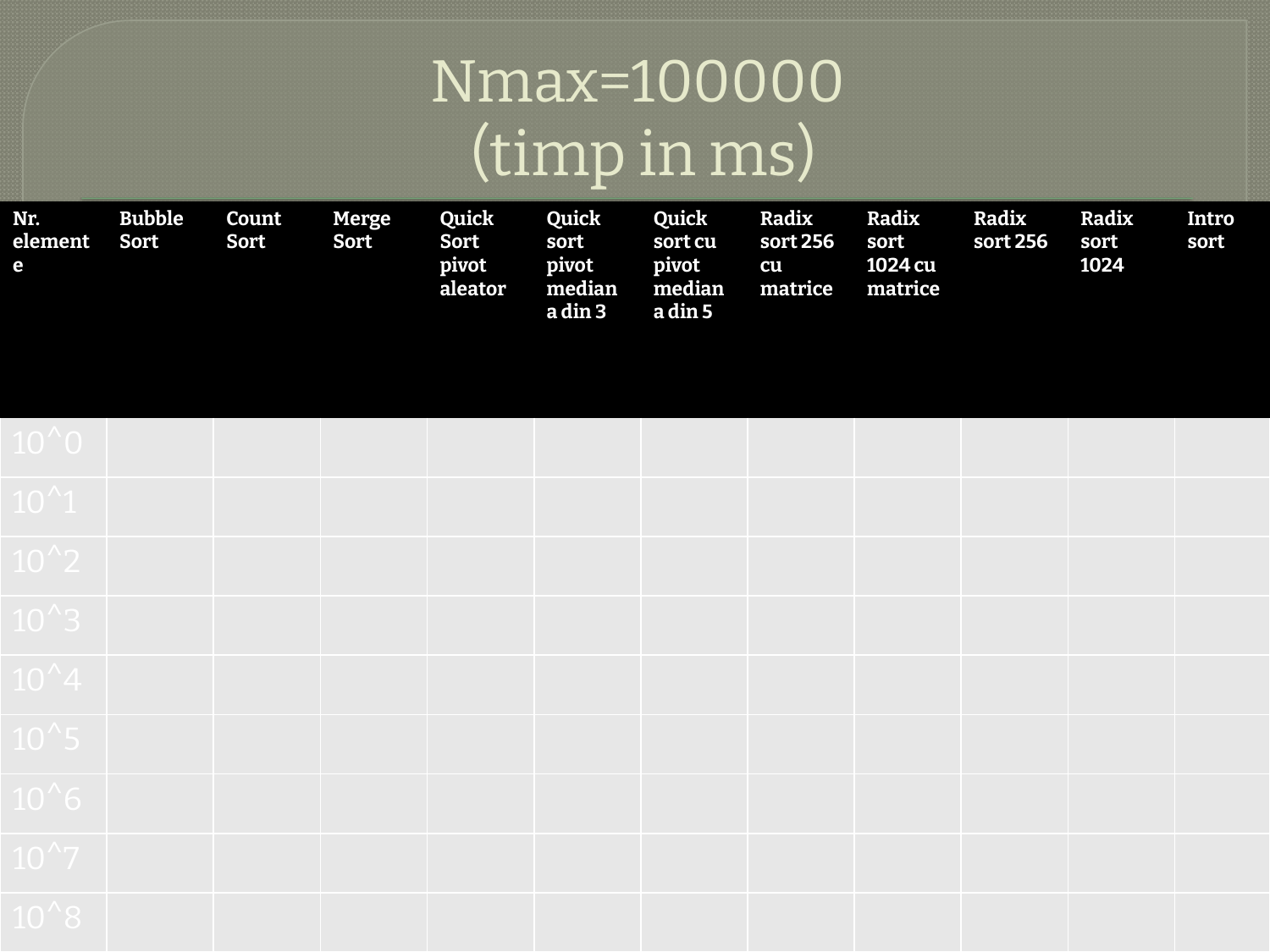

# Nmax=100000 (timp in ms)
| Nr. elemente | Bubble Sort | Count Sort | Merge Sort | Quick Sort pivot aleator | Quick sort pivot mediana din 3 | Quick sort cu pivot mediana din 5 | Radix sort 256 cu matrice | Radix sort 1024 cu matrice | Radix sort 256 | Radix sort 1024 | Intro sort |
| --- | --- | --- | --- | --- | --- | --- | --- | --- | --- | --- | --- |
| 10^0 |  |  |  |  |  |  |  |  |  |  |  |
| 10^1 |  |  |  |  |  |  |  |  |  |  |  |
| 10^2 |  |  |  |  |  |  |  |  |  |  |  |
| 10^3 |  |  |  |  |  |  |  |  |  |  |  |
| 10^4 |  |  |  |  |  |  |  |  |  |  |  |
| 10^5 |  |  |  |  |  |  |  |  |  |  |  |
| 10^6 |  |  |  |  |  |  |  |  |  |  |  |
| 10^7 |  |  |  |  |  |  |  |  |  |  |  |
| 10^8 |  |  |  |  |  |  |  |  |  |  |  |